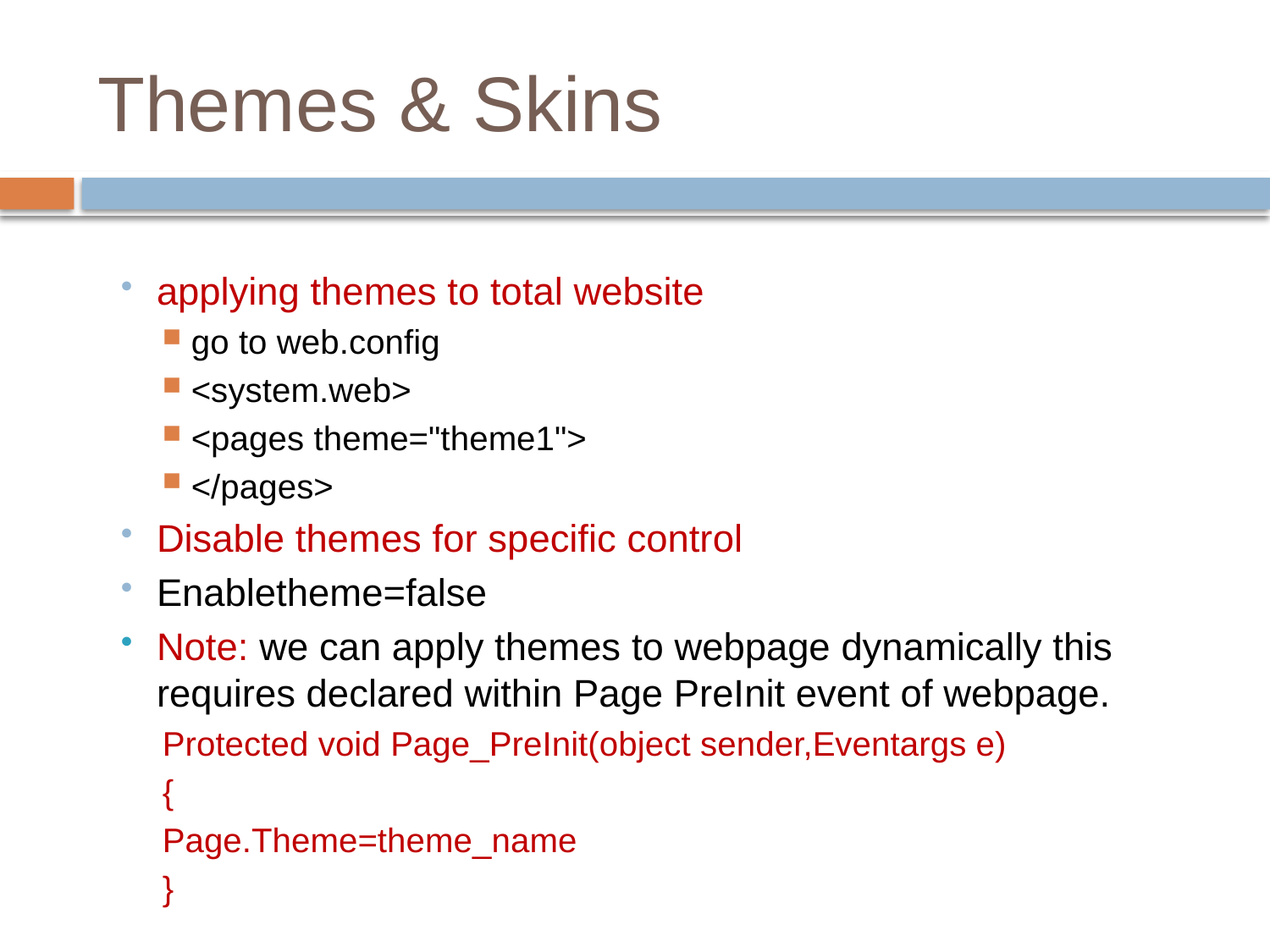

# Themes & Skins

applying themes to total website
go to web.config
<system.web>
<pages theme="theme1">
</pages>
Disable themes for specific control
Enabletheme=false
Note: we can apply themes to webpage dynamically this requires declared within Page PreInit event of webpage.
Protected void Page_PreInit(object sender,Eventargs e)
{
Page.Theme=theme_name
}